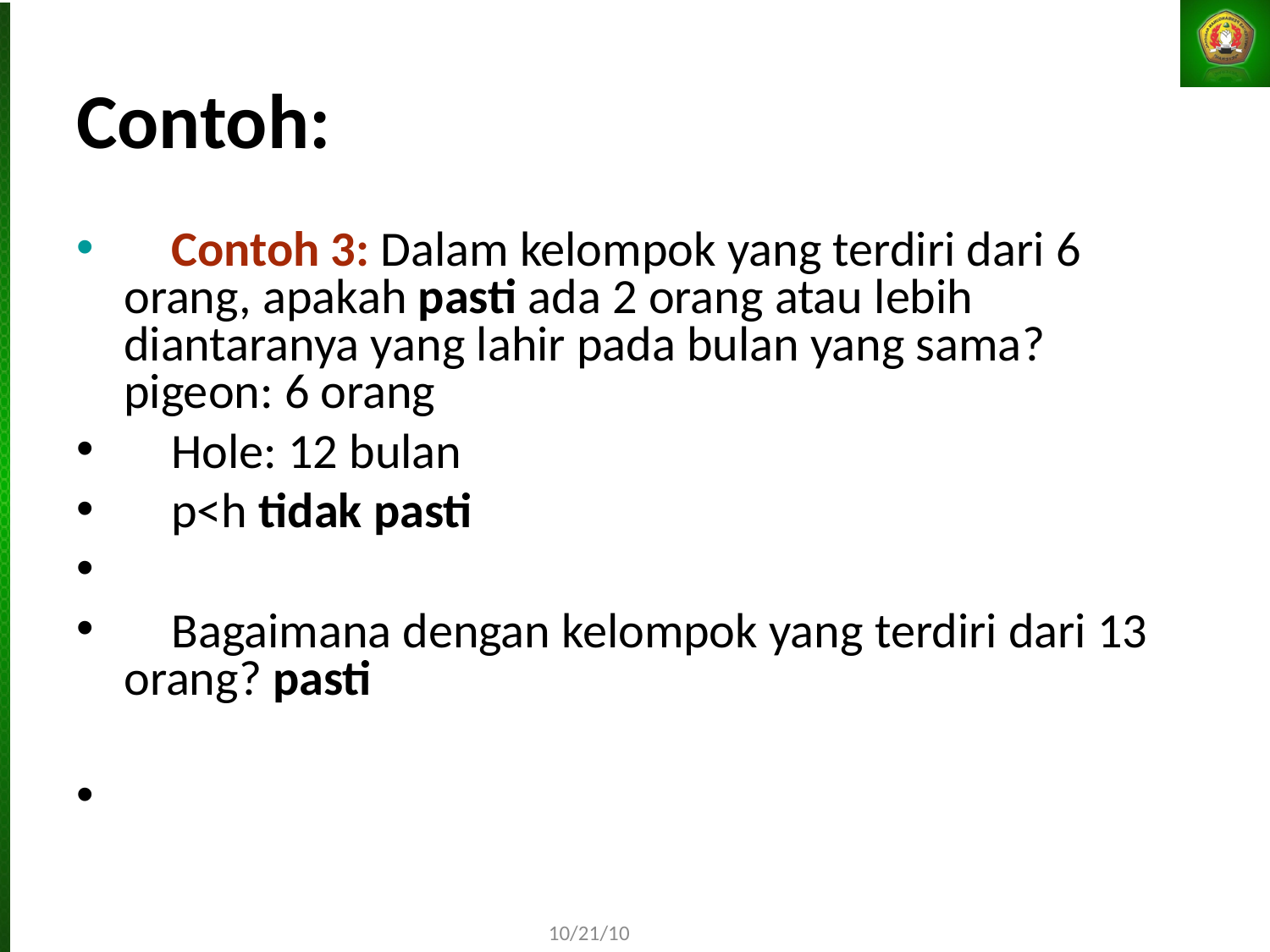

# Contoh:
	Contoh 3: Dalam kelompok yang terdiri dari 6 orang, apakah pasti ada 2 orang atau lebih diantaranya yang lahir pada bulan yang sama? pigeon: 6 orang
	Hole: 12 bulan
	p<h tidak pasti

	Bagaimana dengan kelompok yang terdiri dari 13 orang? pasti

10/21/10